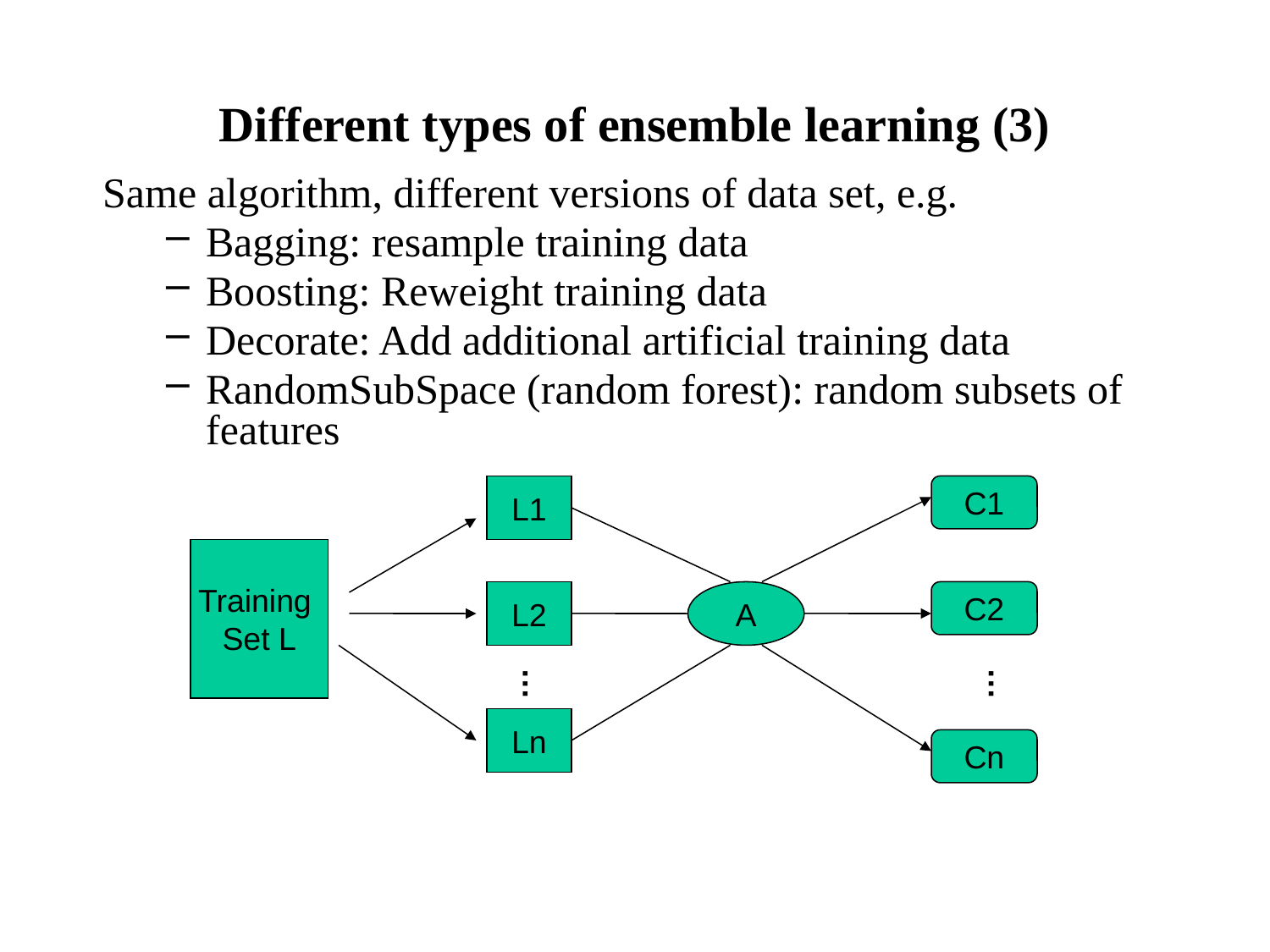

# Different types of ensemble learning (3)
Same algorithm, different versions of data set, e.g.
Bagging: resample training data
Boosting: Reweight training data
Decorate: Add additional artificial training data
RandomSubSpace (random forest): random subsets of features
L1
C1

Training
Set L
L2
A
C2

…
…
Ln
Cn